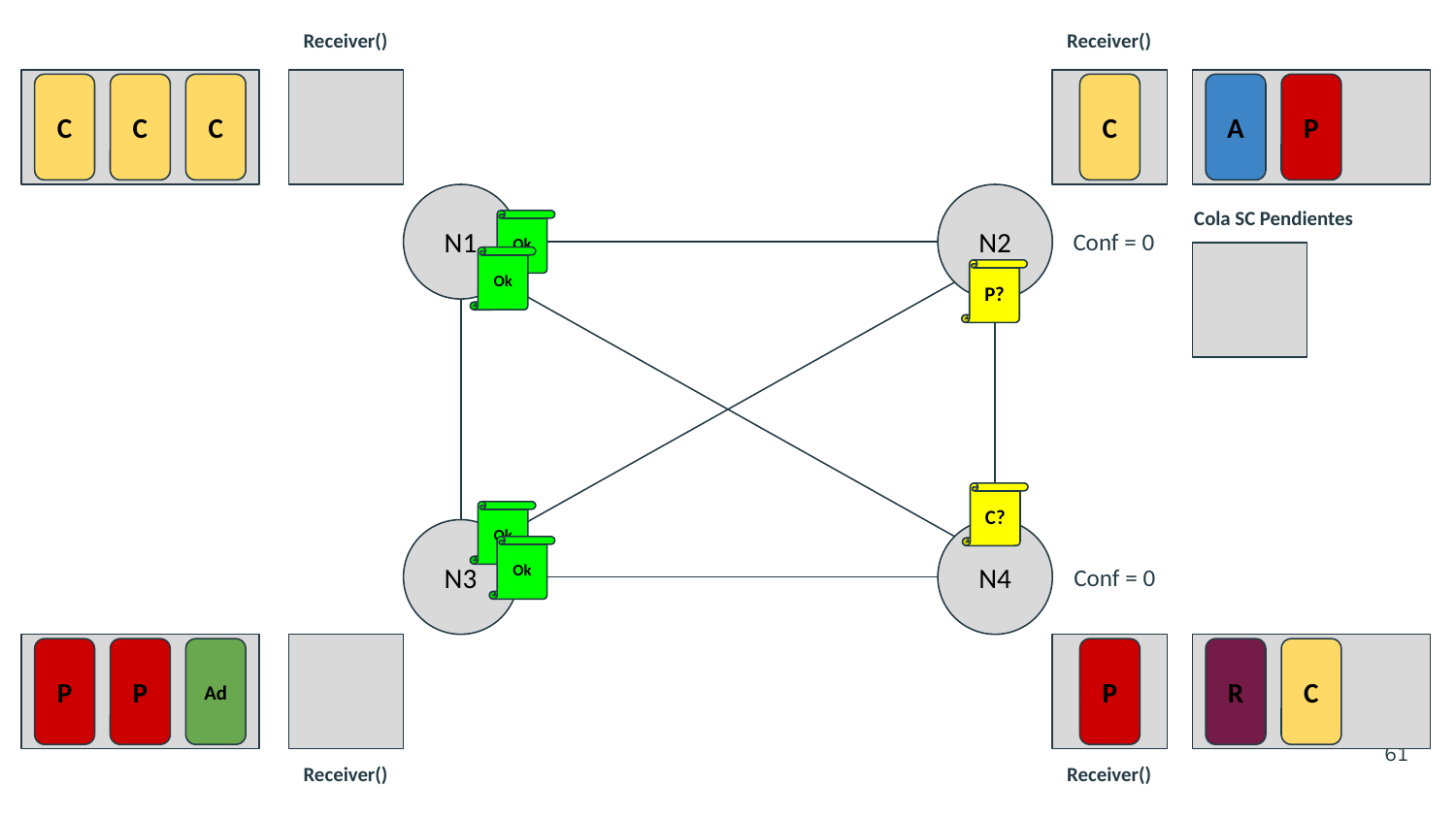

Receiver()
Receiver()

C
C
C
C
A
P
N1
N2
Cola SC Pendientes
Ok
Conf = 0

Ok
P?
C?
Ok
N3
N4
Ok
Conf = 0

P
P
Ad
P
R
C
61
Receiver()
Receiver()